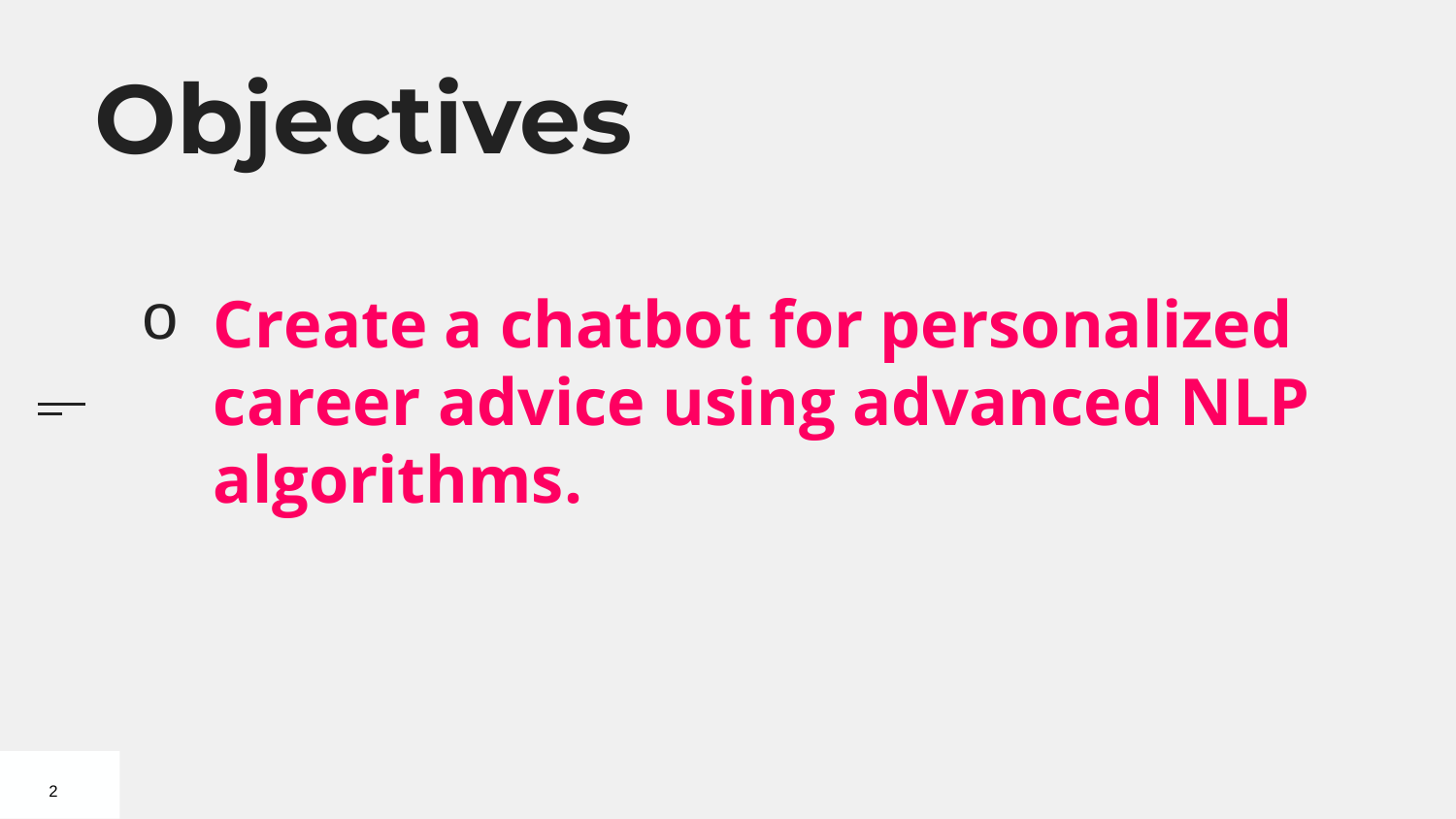

# Objectives
Create a chatbot for personalized career advice using advanced NLP algorithms.
2